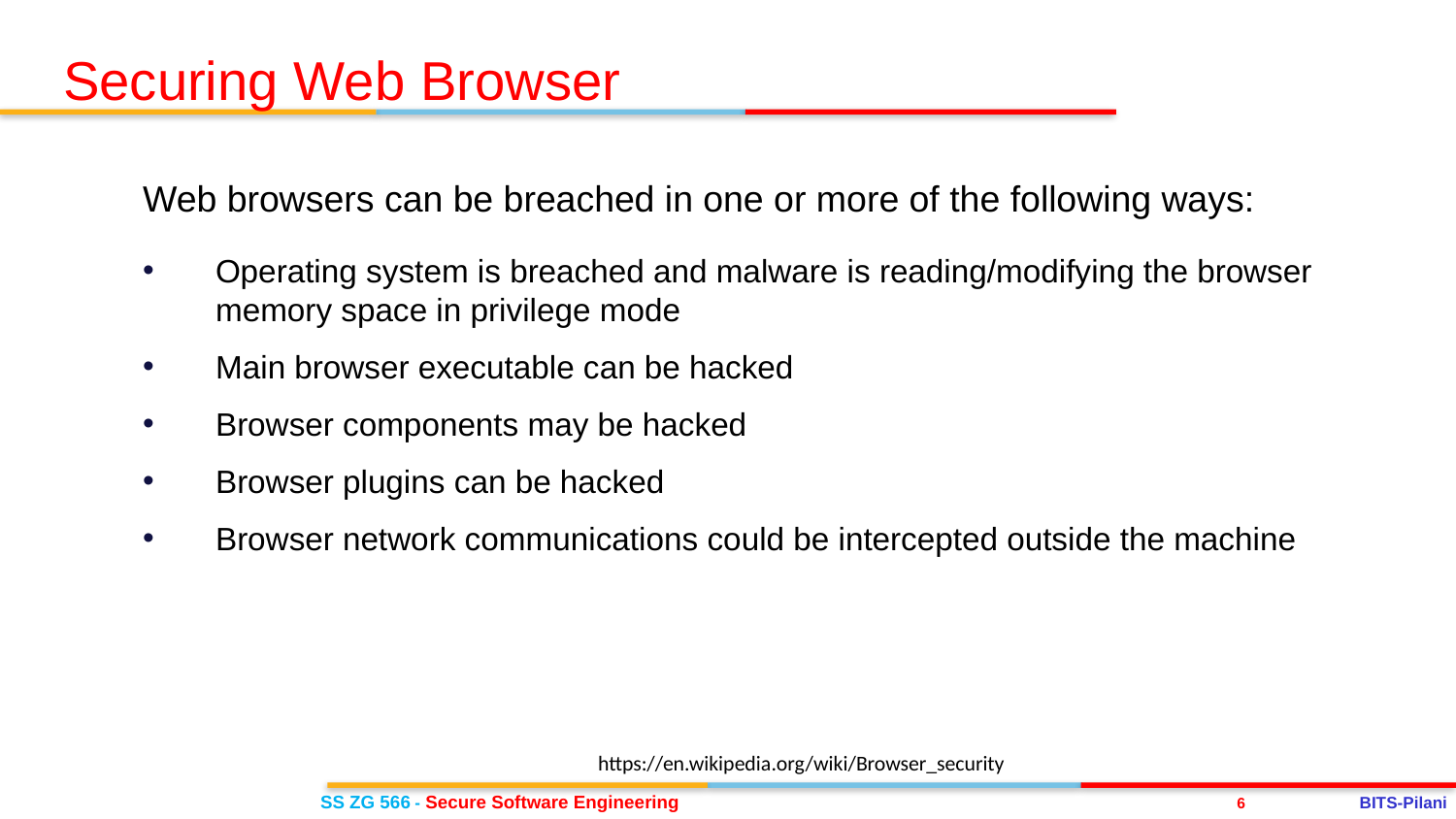

Securing Web Browser
Web browsers can be breached in one or more of the following ways:
Operating system is breached and malware is reading/modifying the browser memory space in privilege mode
Main browser executable can be hacked
Browser components may be hacked
Browser plugins can be hacked
Browser network communications could be intercepted outside the machine

https://en.wikipedia.org/wiki/Browser_security